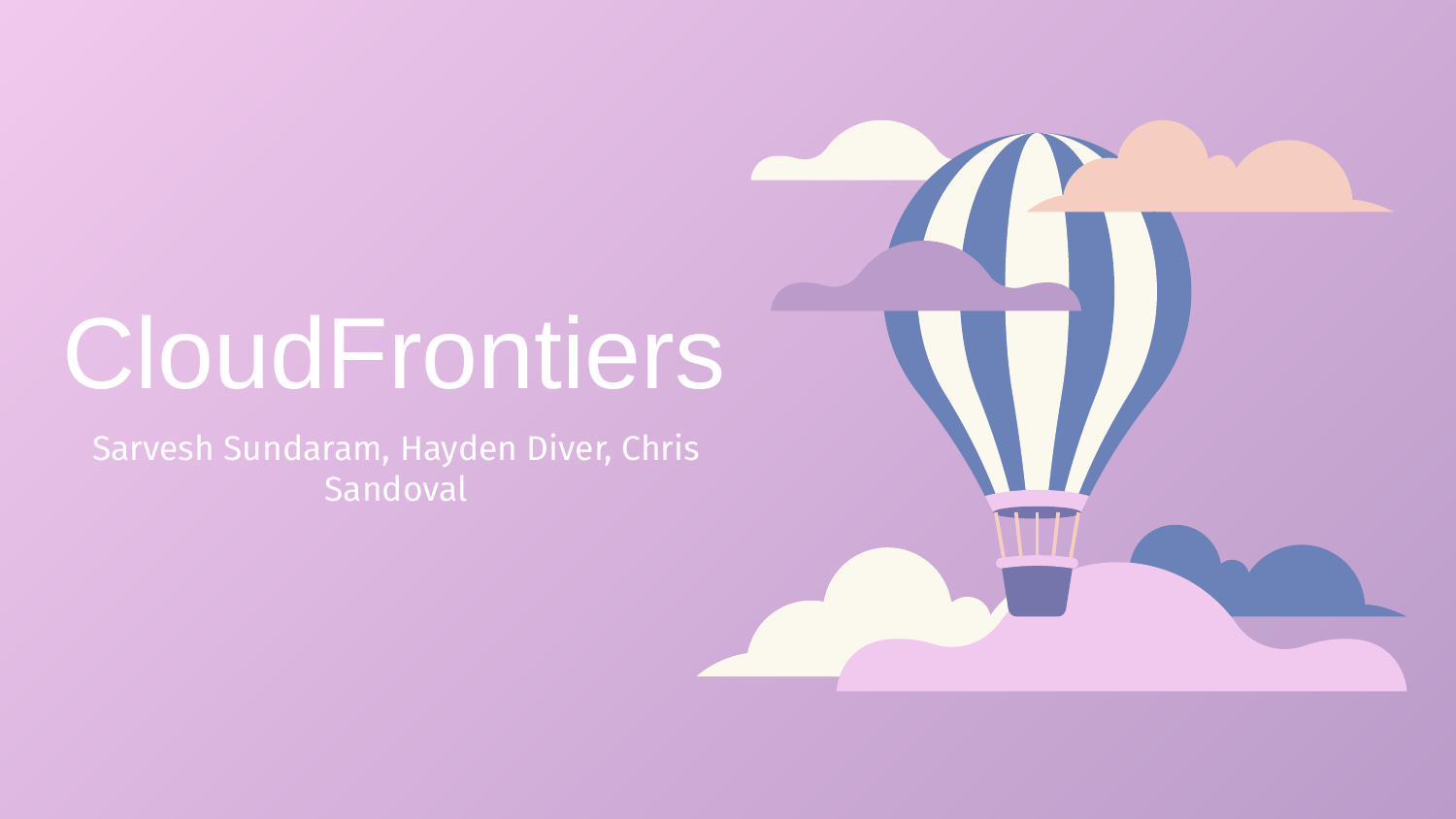

# CloudFrontiers

Sarvesh Sundaram, Hayden Diver, Chris Sandoval